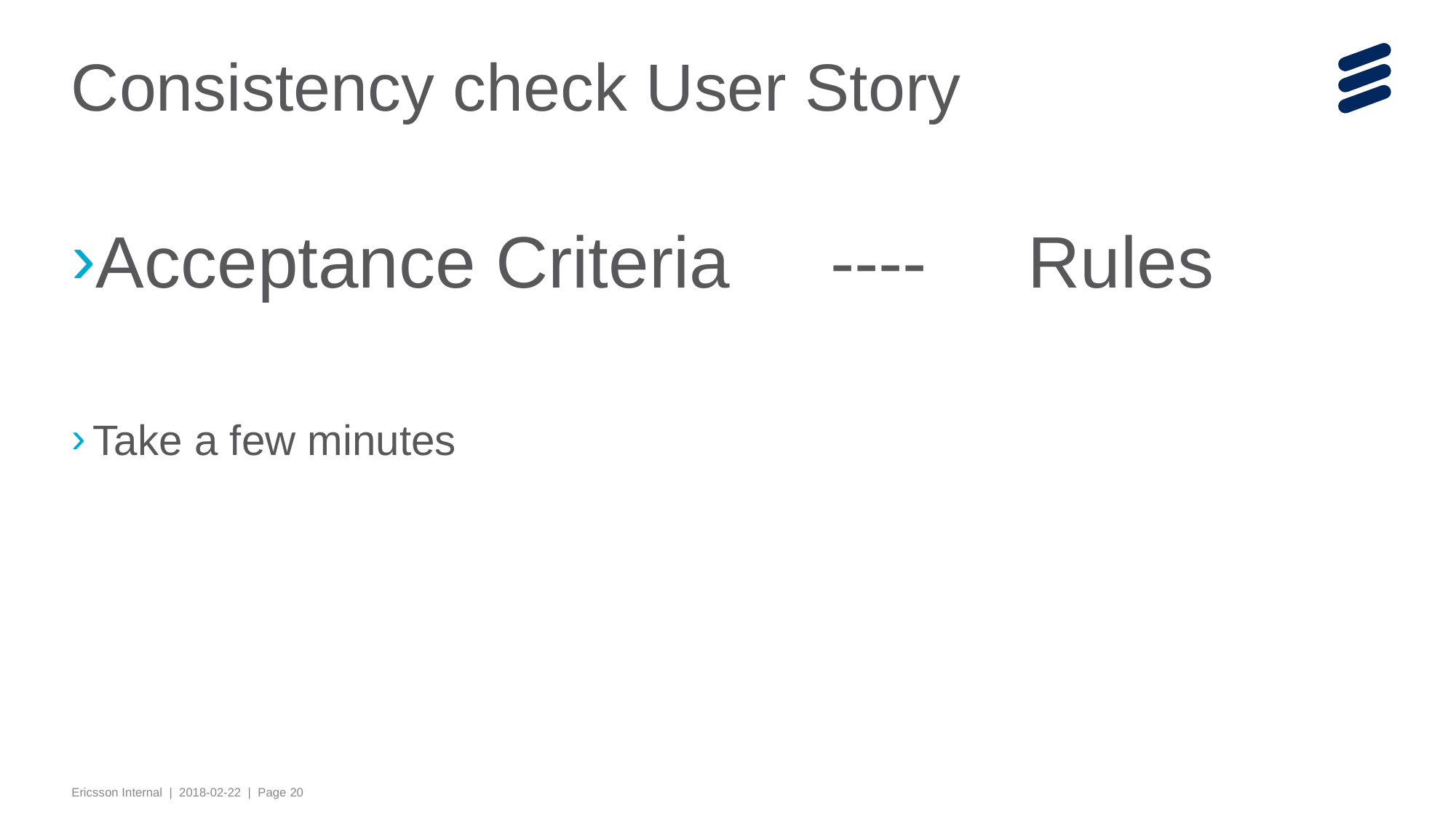

# Consistency check User Story
Acceptance Criteria     ----     Rules

Take a few minutes